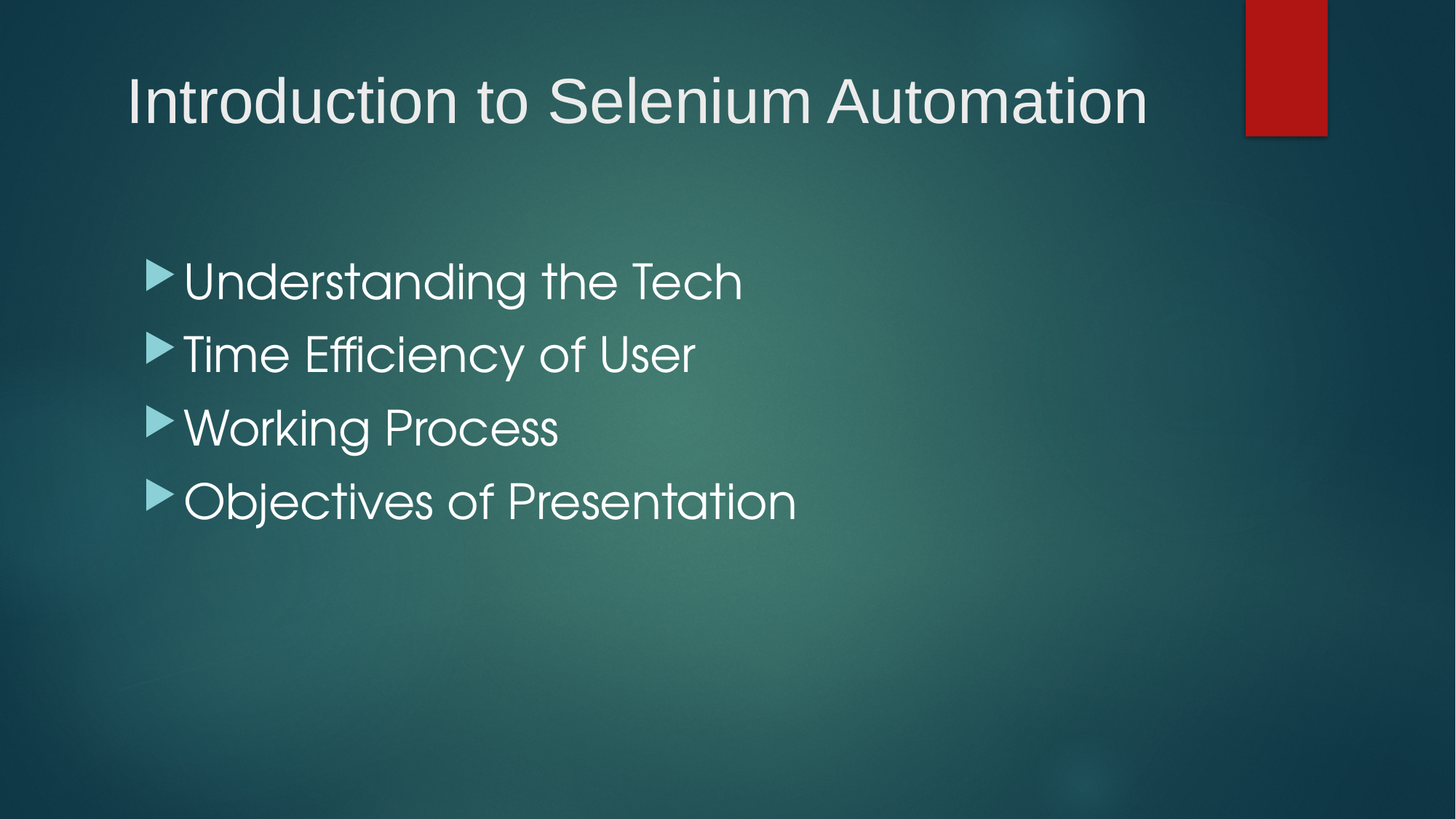

# Introduction to Selenium Automation
Understanding the Tech
Time Efficiency of User
Working Process
Objectives of Presentation